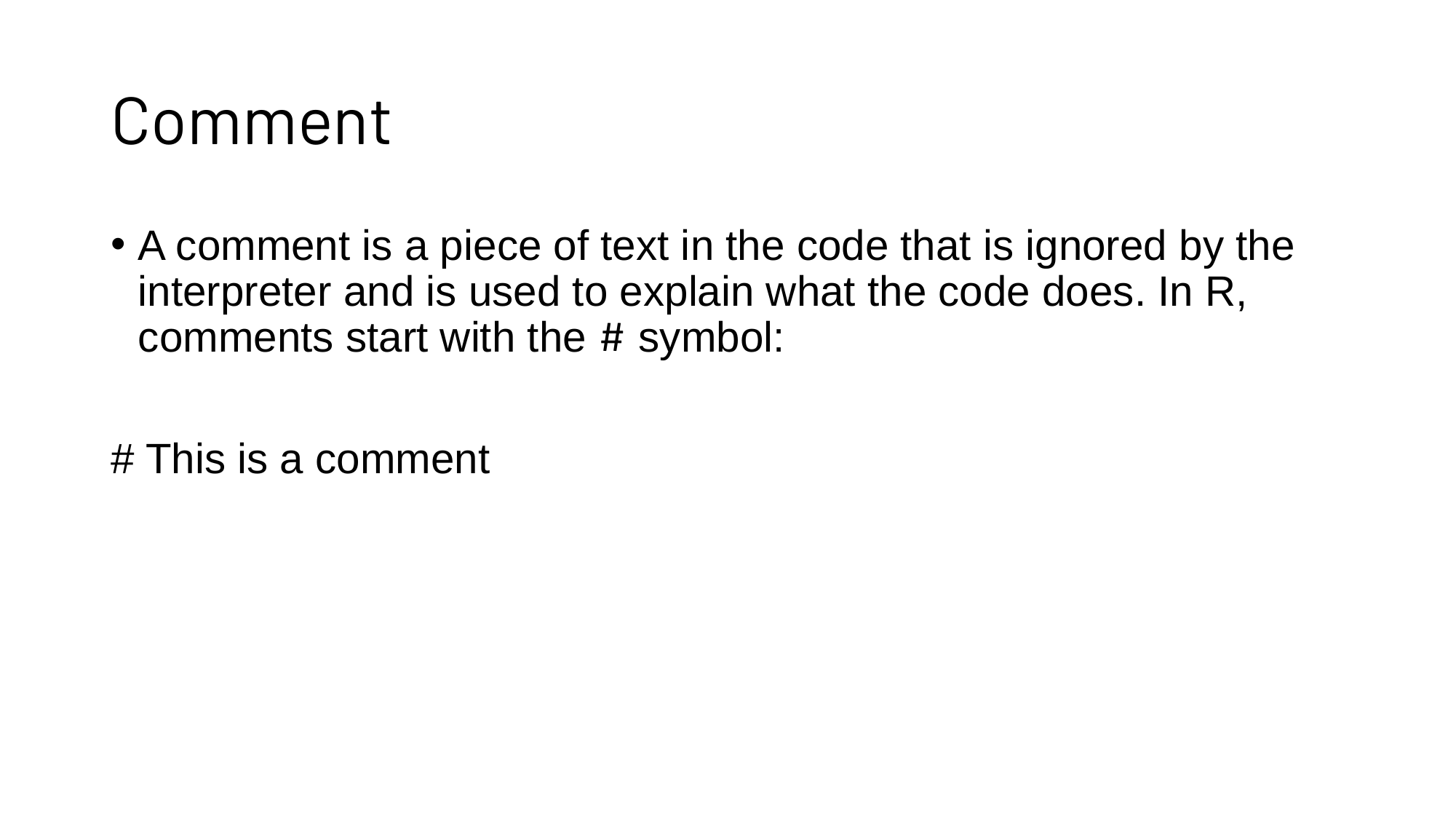

# Comment
A comment is a piece of text in the code that is ignored by the interpreter and is used to explain what the code does. In R, comments start with the # symbol:

# This is a comment